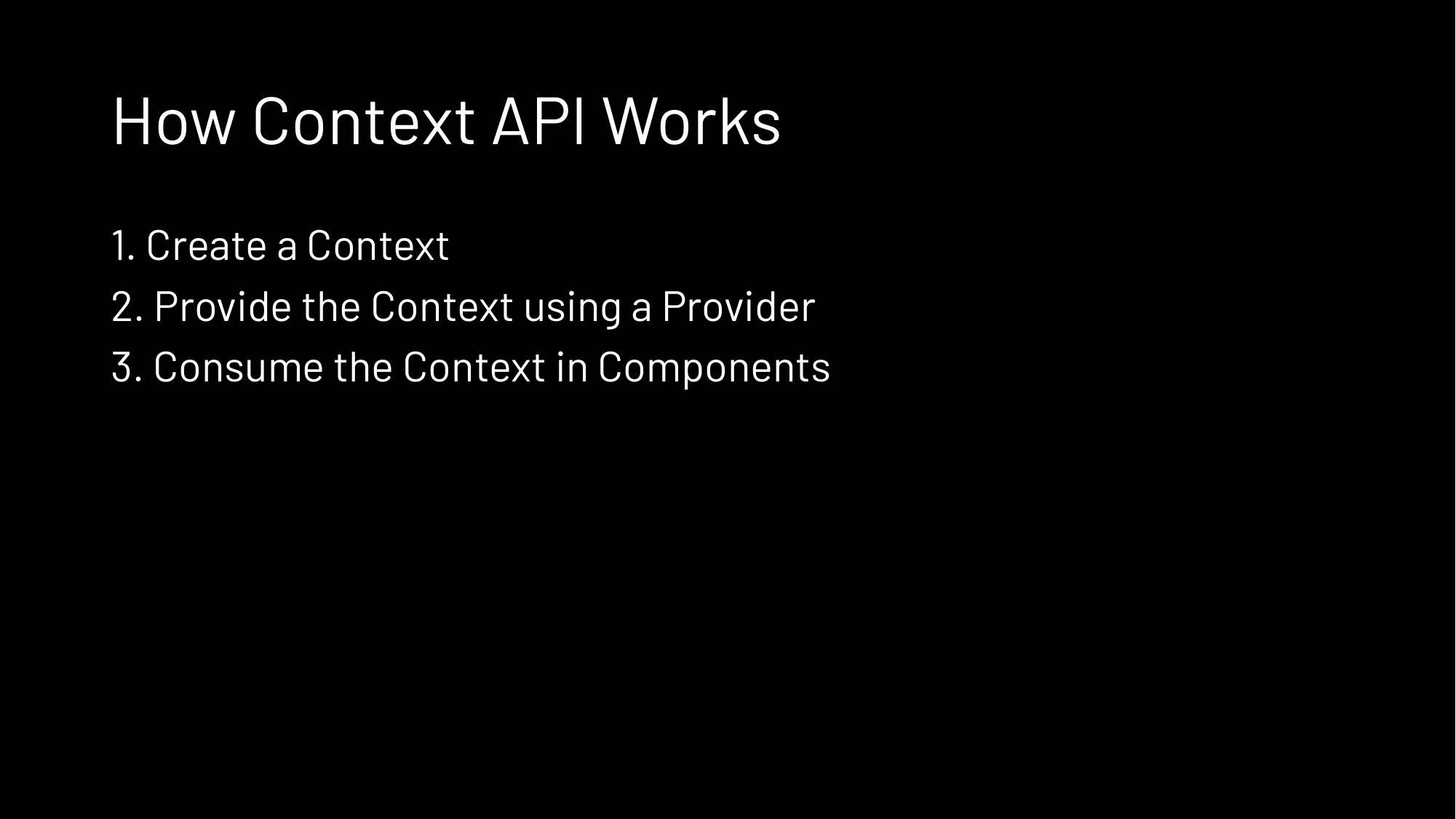

# How Context API Works
1. Create a Context
2. Provide the Context using a Provider
3. Consume the Context in Components